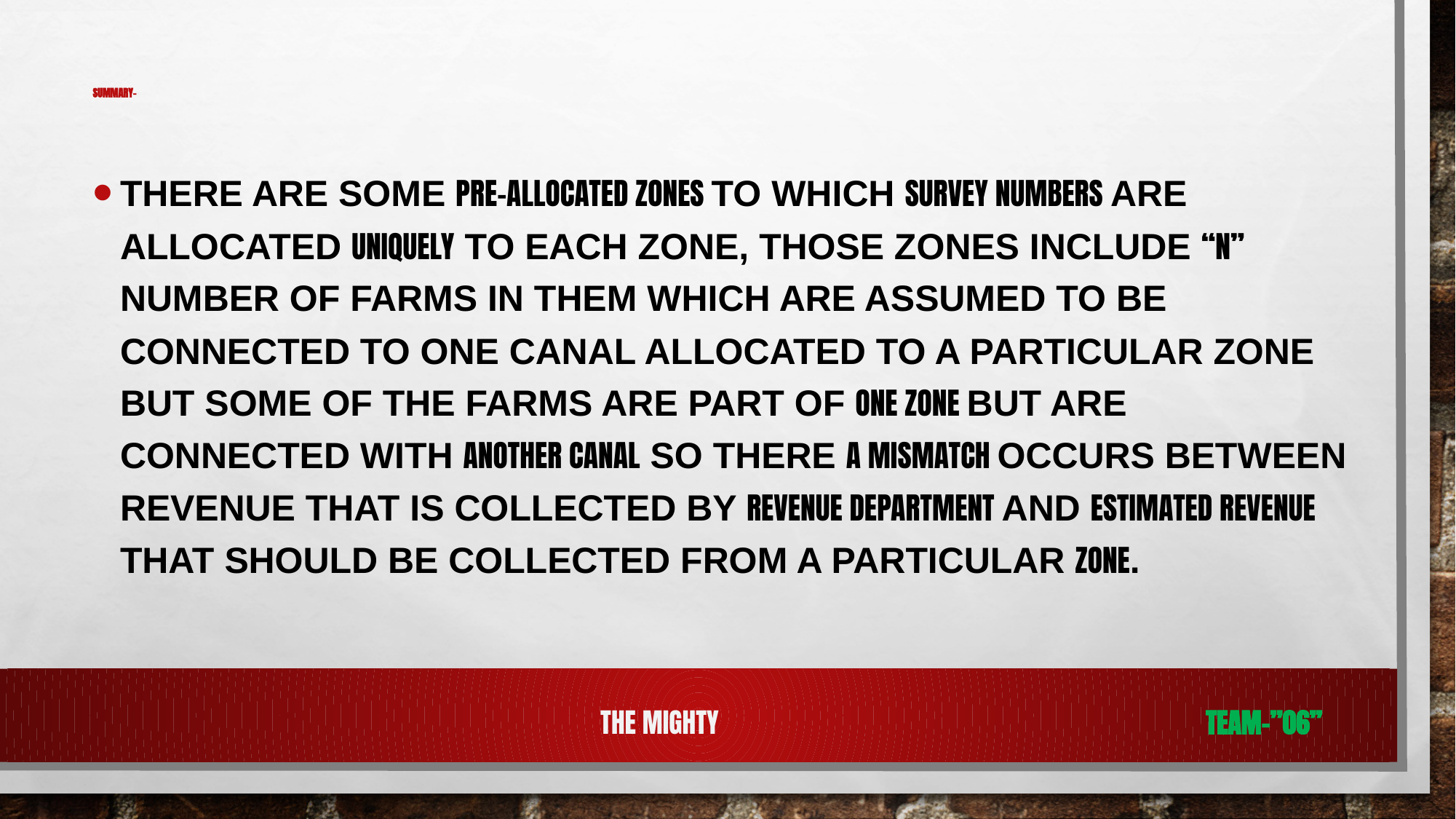

# Summary-
There are some pre-allocated zones to which survey numbers are allocated uniquely to each zone, those zones include “N” number of farms in them which are assumed to be connected to one canal allocated to a particular zone but some of the farms are part of one zone but are connected with another canal so there a mismatch occurs between revenue that is collected by revenue department and estimated revenue that should be collected from a particular zone.

THE MIGHTY
TEAM-”06”